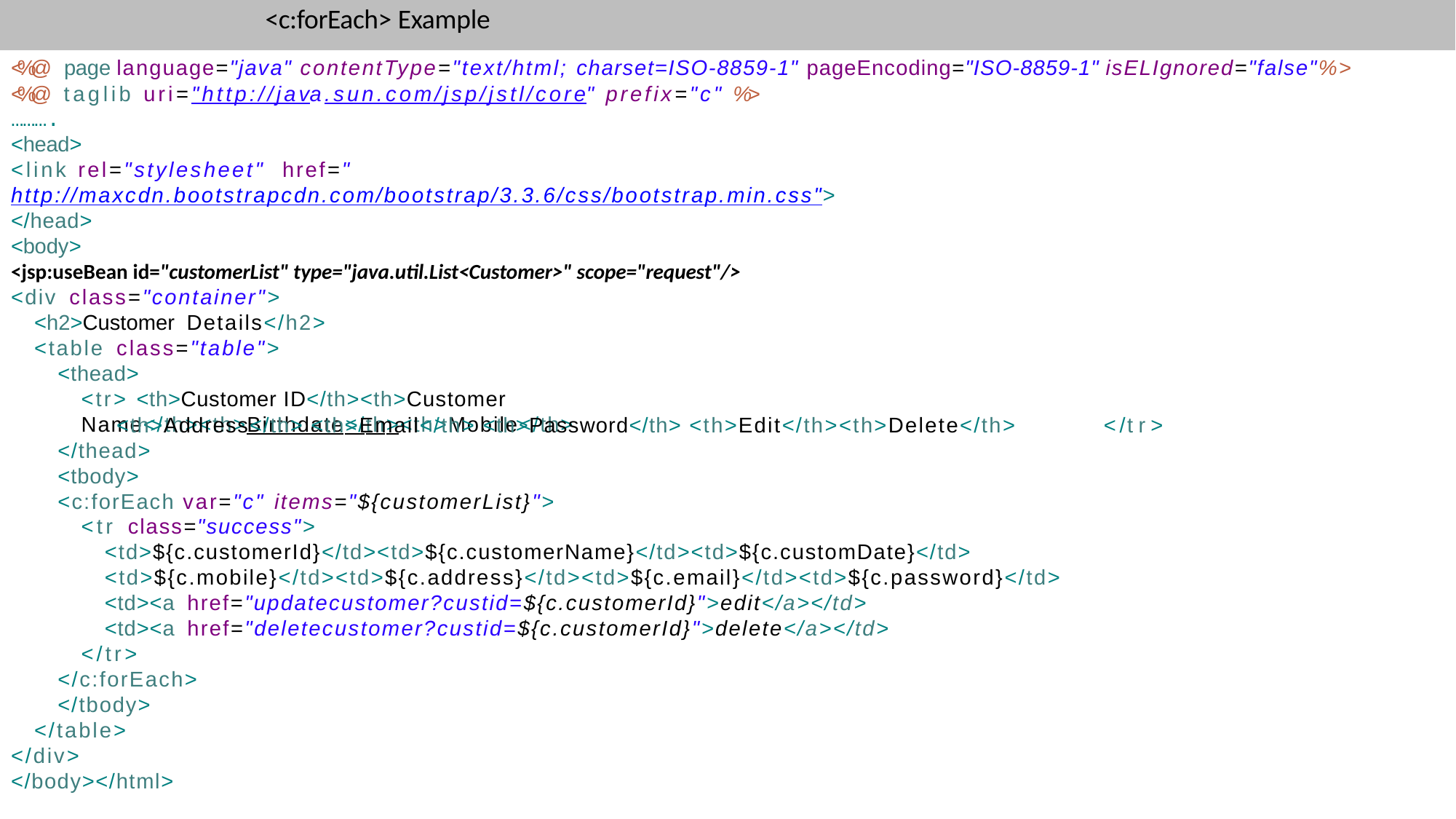

# <c:forEach> Example
<%@ page language="java" contentType="text/html; charset=ISO-8859-1" pageEncoding="ISO-8859-1" isELIgnored="false"%>
<%@ taglib uri="http://java.sun.com/jsp/jstl/core" prefix="c" %>
……….
<head>
<link rel="stylesheet"  href="http://maxcdn.bootstrapcdn.com/bootstrap/3.3.6/css/bootstrap.min.css">
</head>
<body>
<jsp:useBean id="customerList" type="java.util.List<Customer>" scope="request"/>
<div class="container">
<h2>Customer Details</h2>
<table class="table">
<thead>
<tr> <th>Customer ID</th><th>Customer Name</th><th>Birthdate</th><th>Mobile</th>
<th>Address</th> <th>Email</th> <th>Password</th> <th>Edit</th><th>Delete</th>
</thead>
<tbody>
<c:forEach var="c" items="${customerList}">
<tr class="success">
<td>${c.customerId}</td><td>${c.customerName}</td><td>${c.customDate}</td>
<td>${c.mobile}</td><td>${c.address}</td><td>${c.email}</td><td>${c.password}</td>
<td><a href="updatecustomer?custid=${c.customerId}">edit</a></td>
<td><a href="deletecustomer?custid=${c.customerId}">delete</a></td>
</tr>
</c:forEach>
</tbody>
</table>
</div>
</body></html>
</tr>